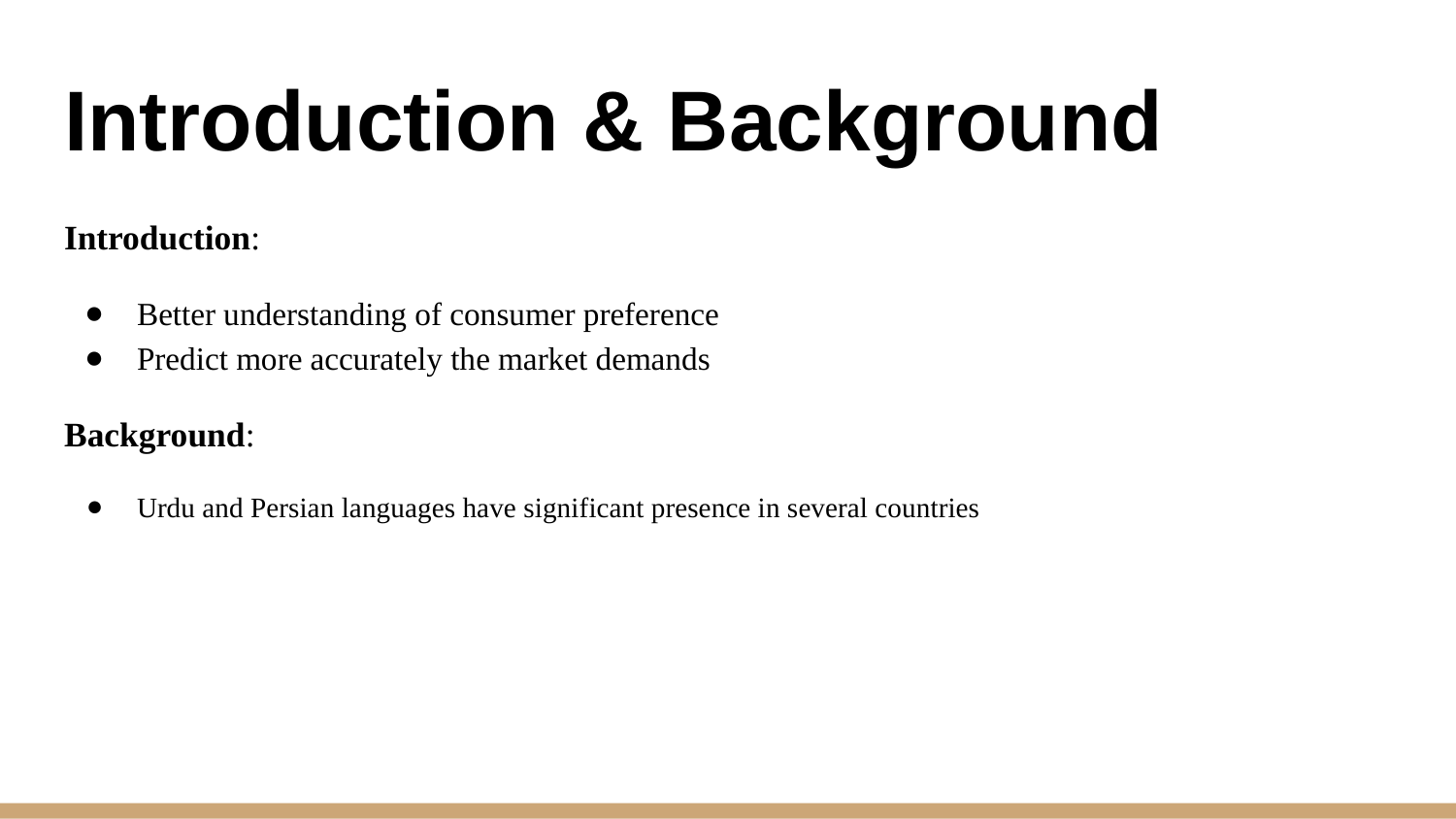

# Introduction & Background
Introduction:
Better understanding of consumer preference
Predict more accurately the market demands
Background:
Urdu and Persian languages have significant presence in several countries